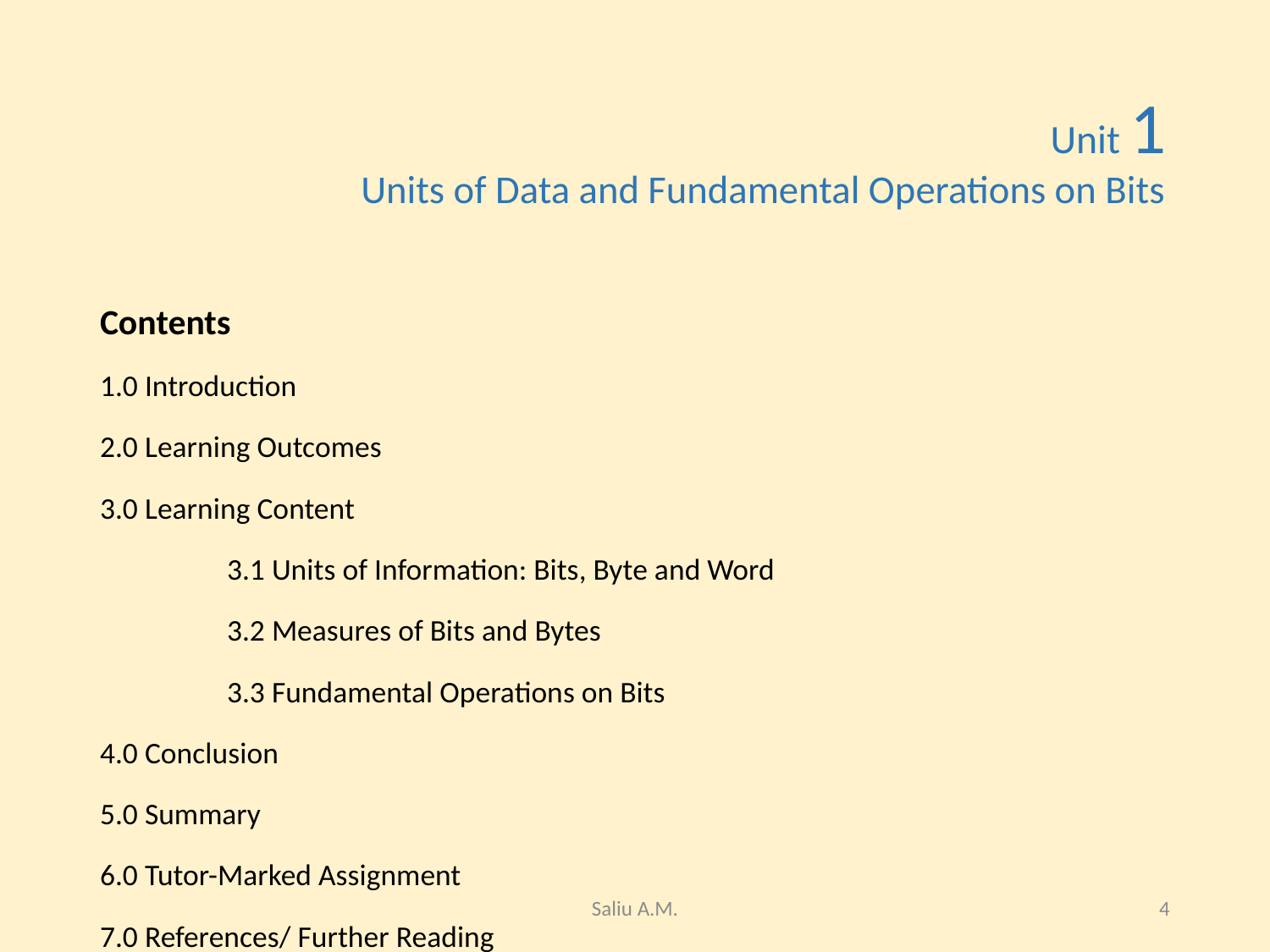

# Unit 1 Units of Data and Fundamental Operations on Bits
Contents
1.0 Introduction
2.0 Learning Outcomes
3.0 Learning Content
	3.1 Units of Information: Bits, Byte and Word
	3.2 Measures of Bits and Bytes
	3.3 Fundamental Operations on Bits
4.0 Conclusion
5.0 Summary
6.0 Tutor-Marked Assignment
7.0 References/ Further Reading
Saliu A.M.
4